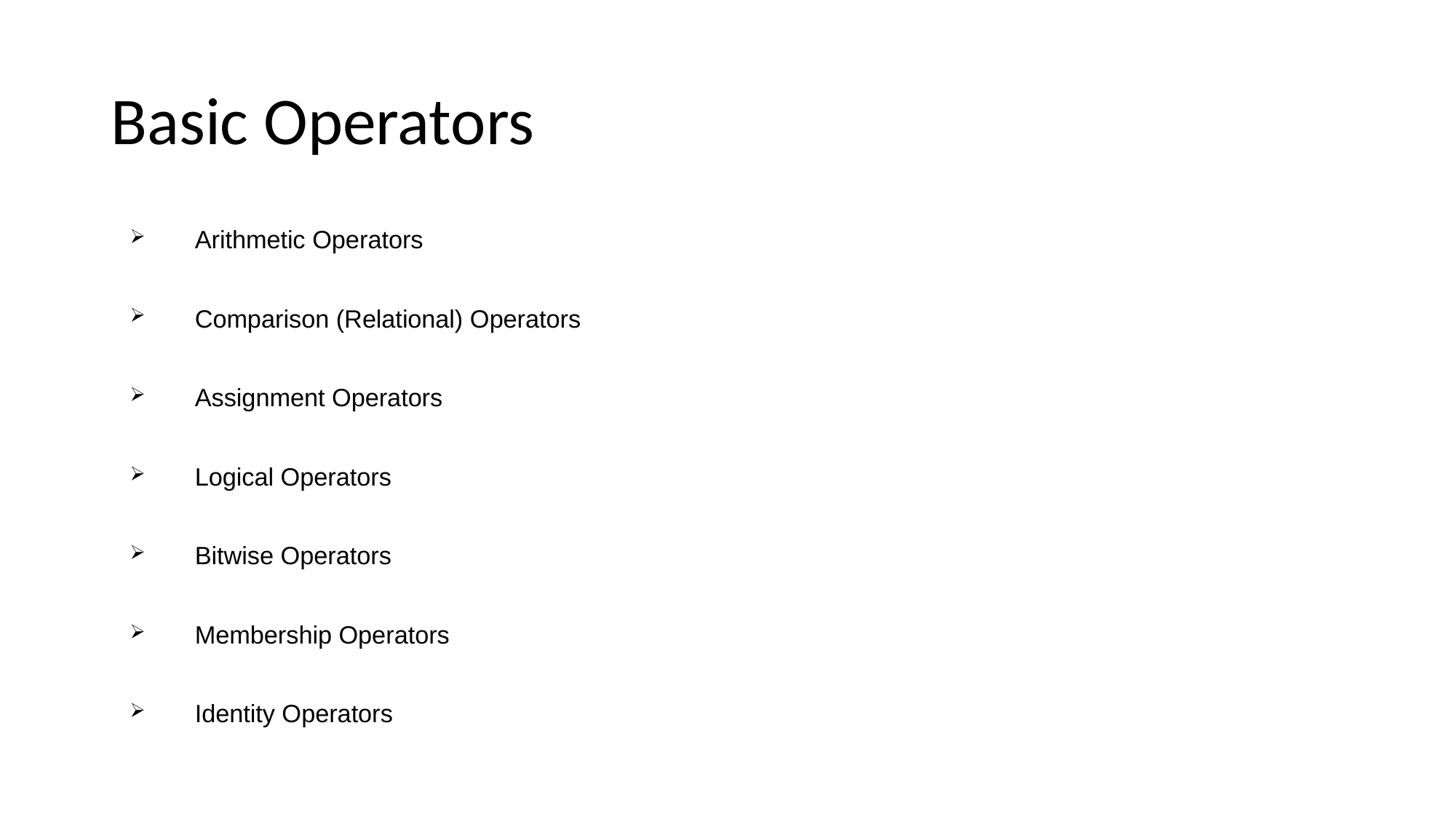

# Basic Operators
Arithmetic Operators

Comparison (Relational) Operators

Assignment Operators

Logical Operators

Bitwise Operators

Membership Operators

Identity Operators